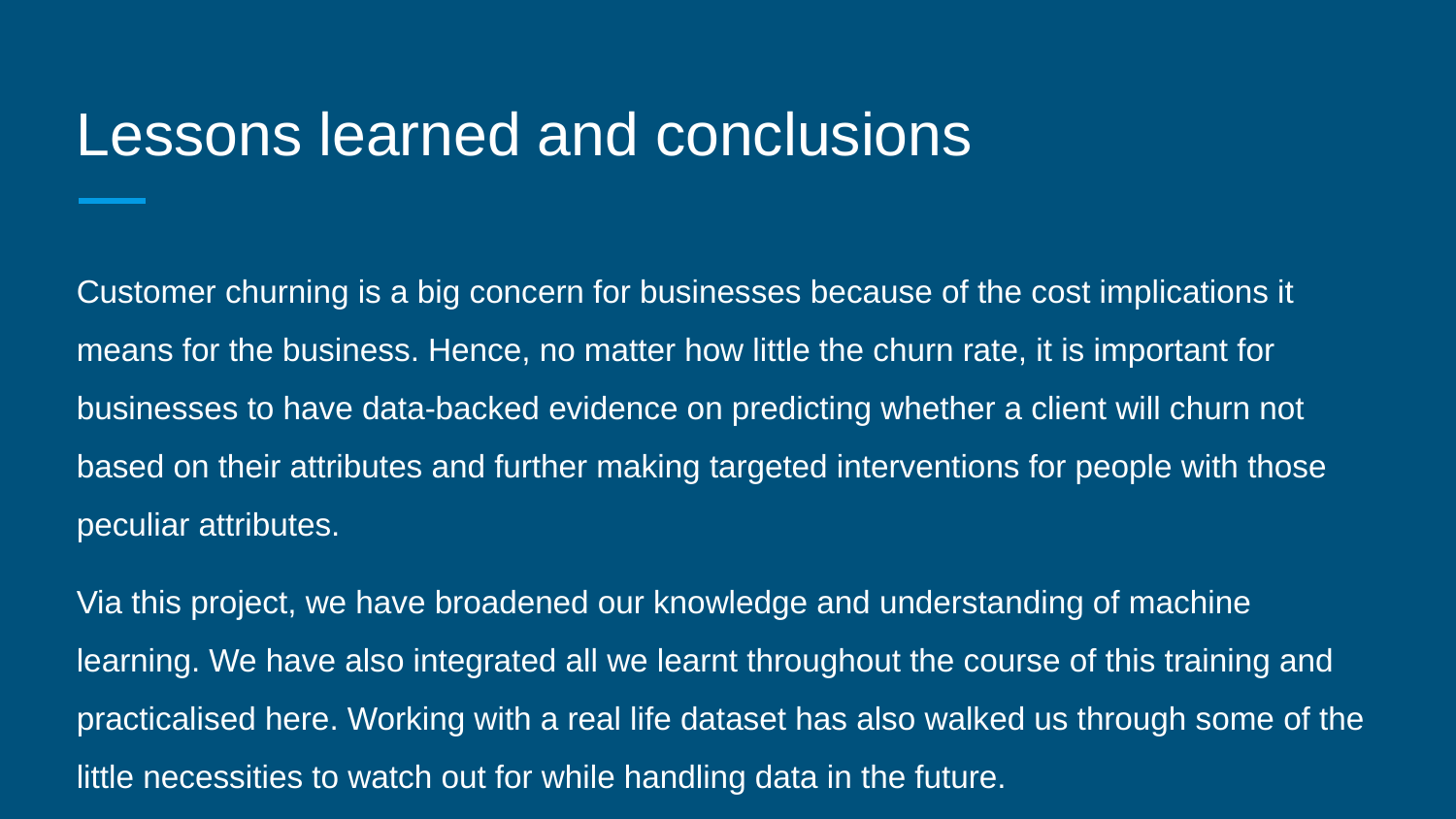

# Lessons learned and conclusions
Customer churning is a big concern for businesses because of the cost implications it means for the business. Hence, no matter how little the churn rate, it is important for businesses to have data-backed evidence on predicting whether a client will churn not based on their attributes and further making targeted interventions for people with those peculiar attributes.
Via this project, we have broadened our knowledge and understanding of machine learning. We have also integrated all we learnt throughout the course of this training and practicalised here. Working with a real life dataset has also walked us through some of the little necessities to watch out for while handling data in the future.